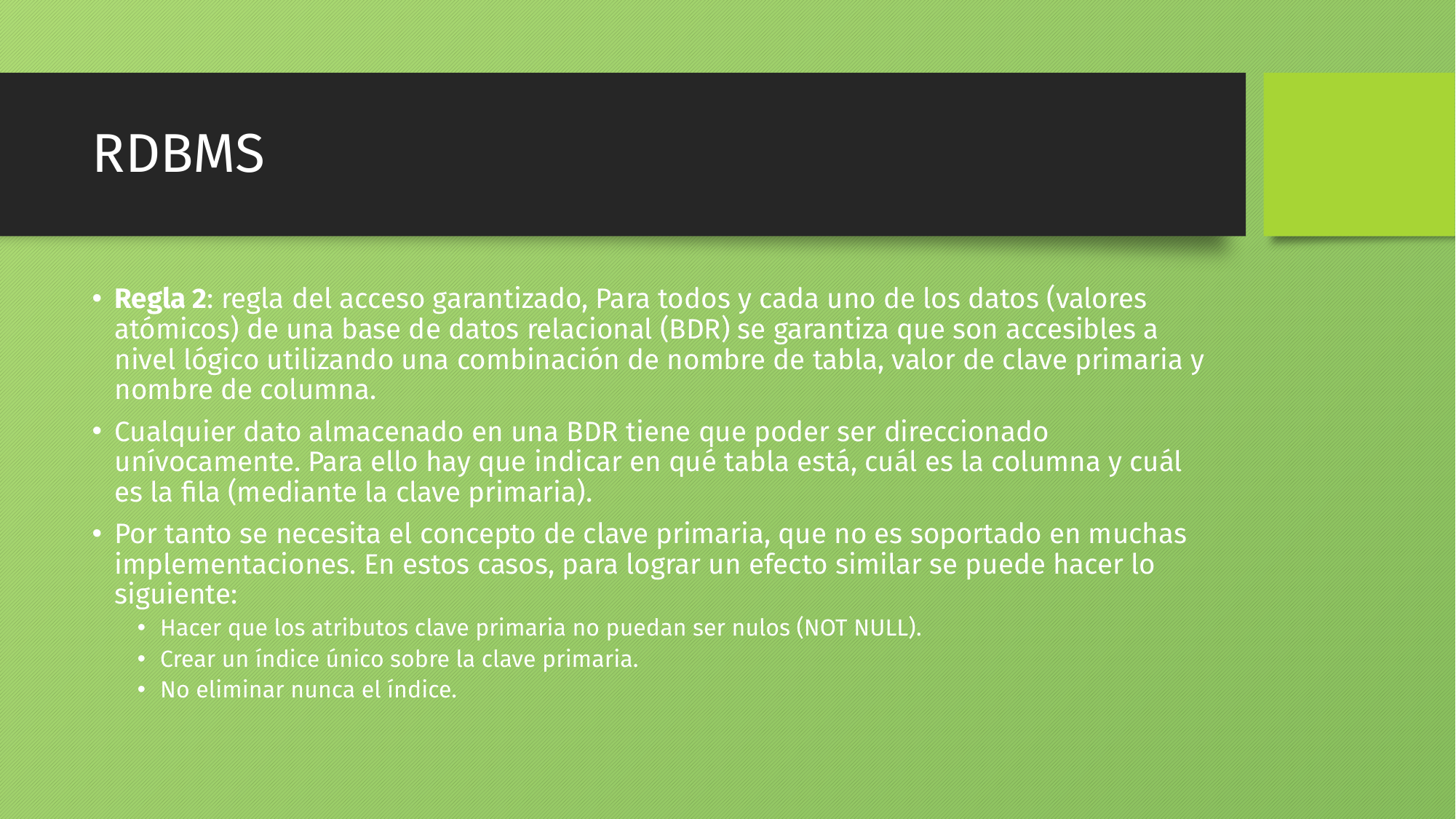

# RDBMS
Regla 2: regla del acceso garantizado, Para todos y cada uno de los datos (valores atómicos) de una base de datos relacional (BDR) se garantiza que son accesibles a nivel lógico utilizando una combinación de nombre de tabla, valor de clave primaria y nombre de columna.
Cualquier dato almacenado en una BDR tiene que poder ser direccionado unívocamente. Para ello hay que indicar en qué tabla está, cuál es la columna y cuál es la fila (mediante la clave primaria).
Por tanto se necesita el concepto de clave primaria, que no es soportado en muchas implementaciones. En estos casos, para lograr un efecto similar se puede hacer lo siguiente:
Hacer que los atributos clave primaria no puedan ser nulos (NOT NULL).
Crear un índice único sobre la clave primaria.
No eliminar nunca el índice.